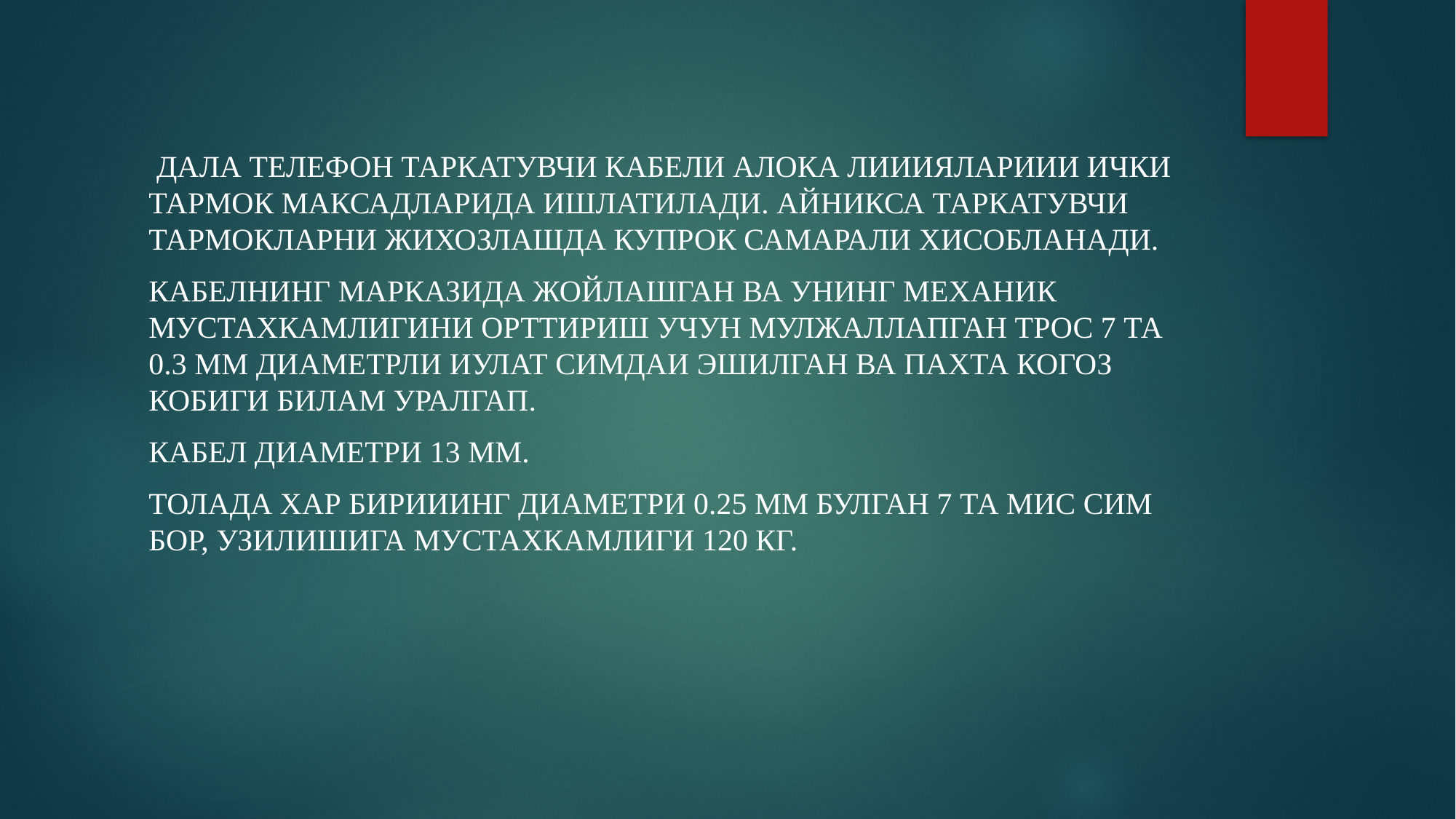

#
 Дала телефон таркатувчи кабели алока лиииялариии ички тармок максадларида ишлатилади. Айникса таркатувчи тармокларни жихозлашда купрок самарали хисобланади.
Кабелнинг марказида жойлашган ва унинг механик мустахкамлигини орттириш учун мулжаллапган трос 7 та 0.3 мм диаметрли иулат симдаи эшилган ва пахта когоз кобиги билам уралгап.
кабел диаметри 13 мм.
толада хар бирииинг диаметри 0.25 мм булган 7 та мис сим бор, узилишига мустахкамлиги 120 кг.